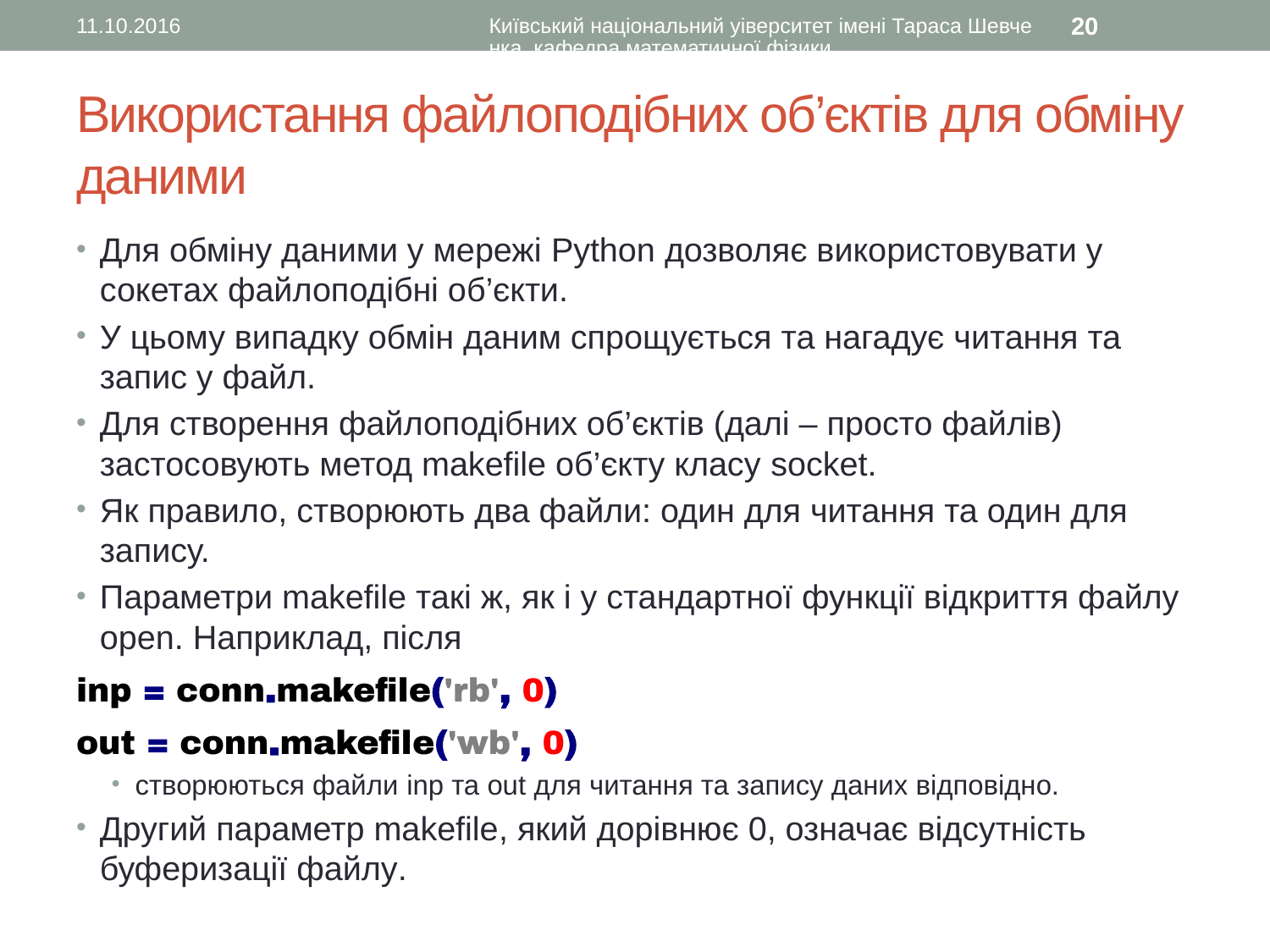

11.10.2016
Київський національний уіверситет імені Тараса Шевченка, кафедра математичної фізики
20
# Використання файлоподібних об’єктів для обміну даними
Для обміну даними у мережі Python дозволяє використовувати у сокетах файлоподібні об’єкти.
У цьому випадку обмін даним спрощується та нагадує читання та запис у файл.
Для створення файлоподібних об’єктів (далі – просто файлів) застосовують метод makefile об’єкту класу socket.
Як правило, створюють два файли: один для читання та один для запису.
Параметри makefile такі ж, як і у стандартної функції відкриття файлу open. Наприклад, після
inp = conn.makefile('rb', 0)
out = conn.makefile('wb', 0)
створюються файли inp та out для читання та запису даних відповідно.
Другий параметр makefile, який дорівнює 0, означає відсутність буферизації файлу.